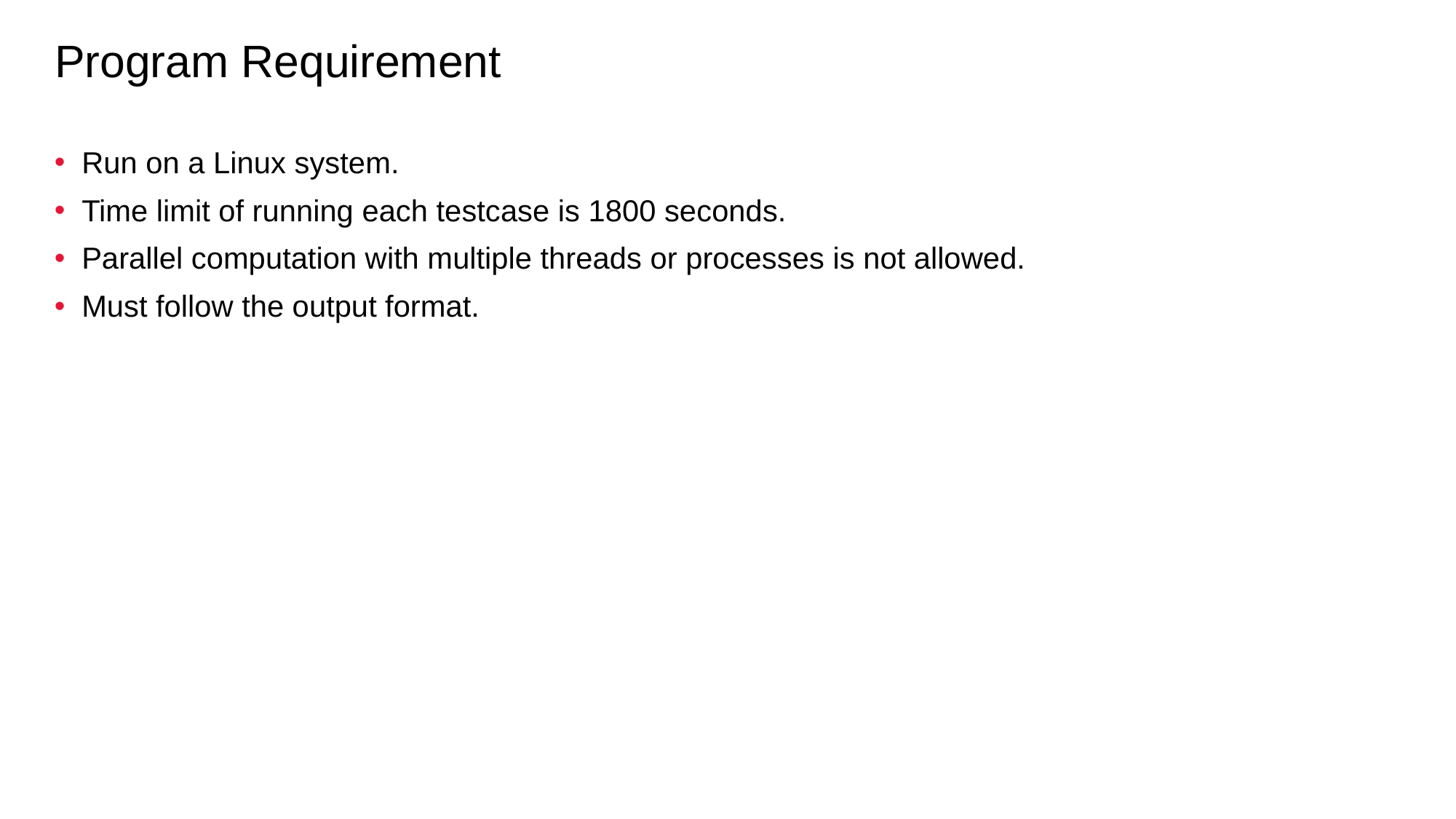

# Program Requirement
Run on a Linux system.
Time limit of running each testcase is 1800 seconds.
Parallel computation with multiple threads or processes is not allowed.
Must follow the output format.